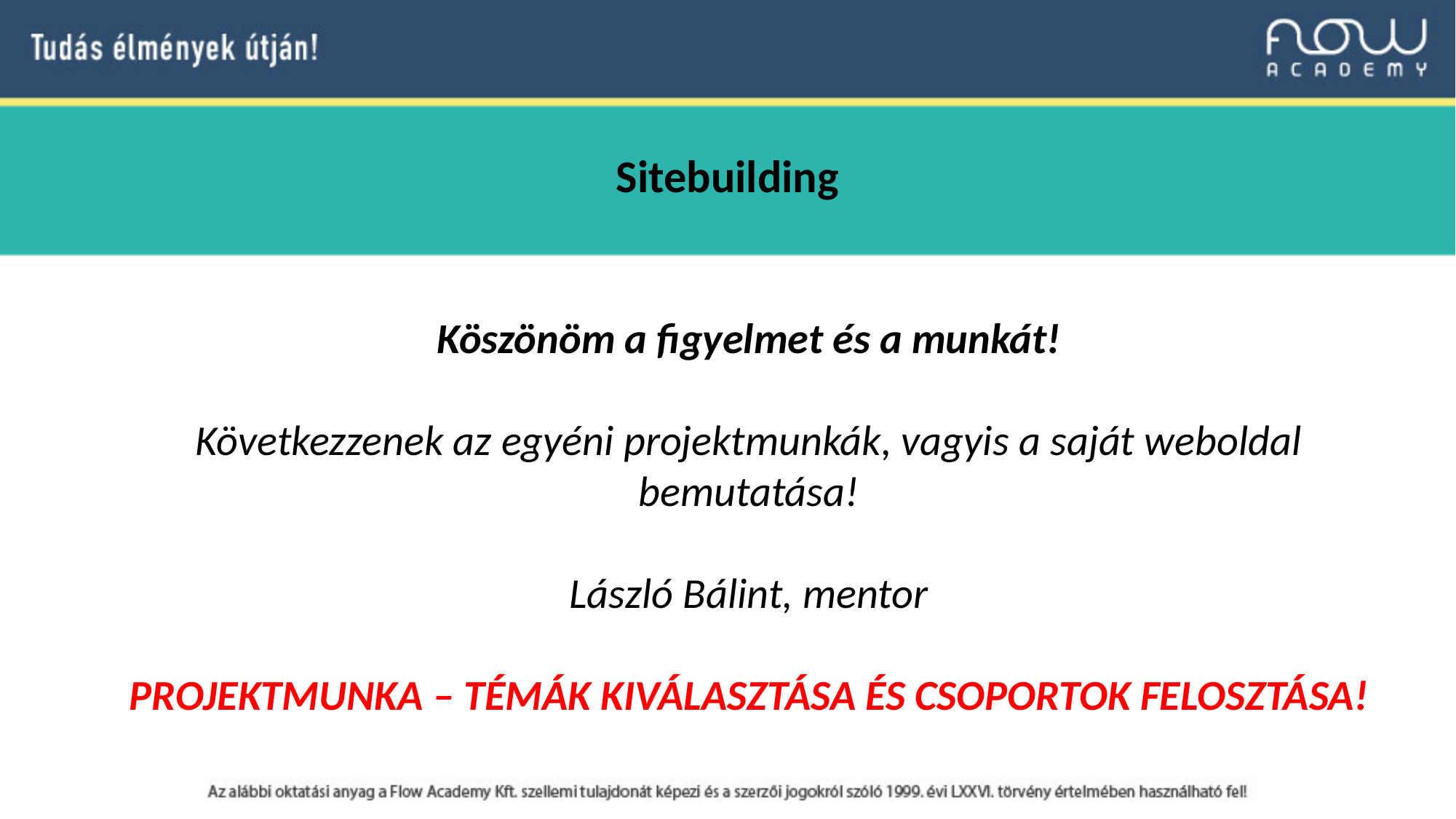

Sitebuilding
Köszönöm a figyelmet és a munkát!

Következzenek az egyéni projektmunkák, vagyis a saját weboldal bemutatása!

László Bálint, mentor

PROJEKTMUNKA – TÉMÁK KIVÁLASZTÁSA ÉS CSOPORTOK FELOSZTÁSA!